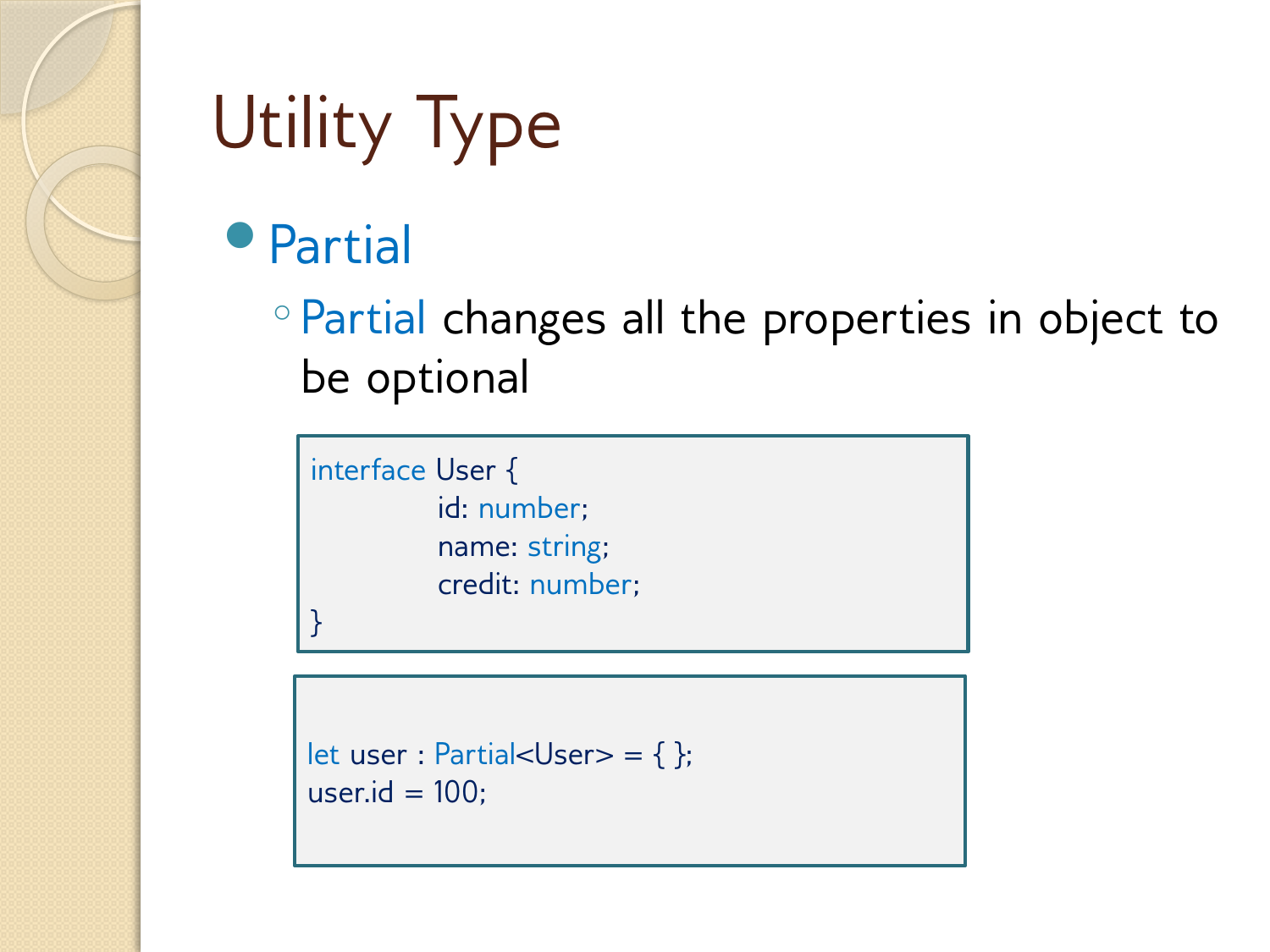

# Utility Type
Partial
Partial changes all the properties in object to be optional

interface User {
	id: number;
	name: string;
	credit: number;
}
let user : Partial<User> = { };
user.id = 100;